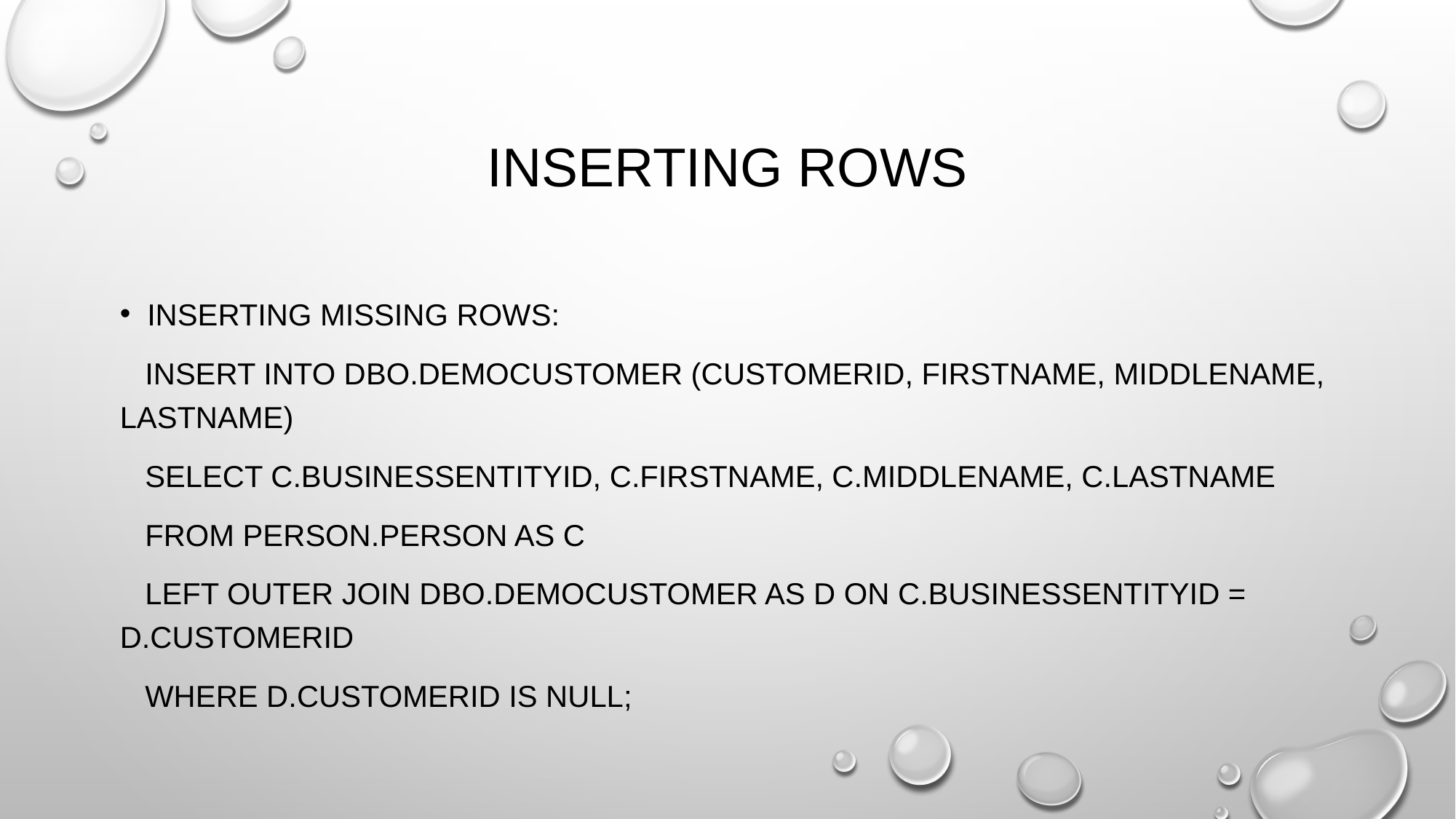

# INSERTING ROWS
Inserting Missing Rows:
   INSERT INTO dbo.demoCustomer (CustomerID, FirstName, MiddleName, LastName)
   SELECT c.BusinessEntityID, c.FirstName, c.MiddleName, c.LastName
   FROM Person.Person AS c
   LEFT OUTER JOIN dbo.demoCustomer AS d ON c.BusinessEntityID = d.CustomerID
   WHERE d.CustomerID IS NULL;